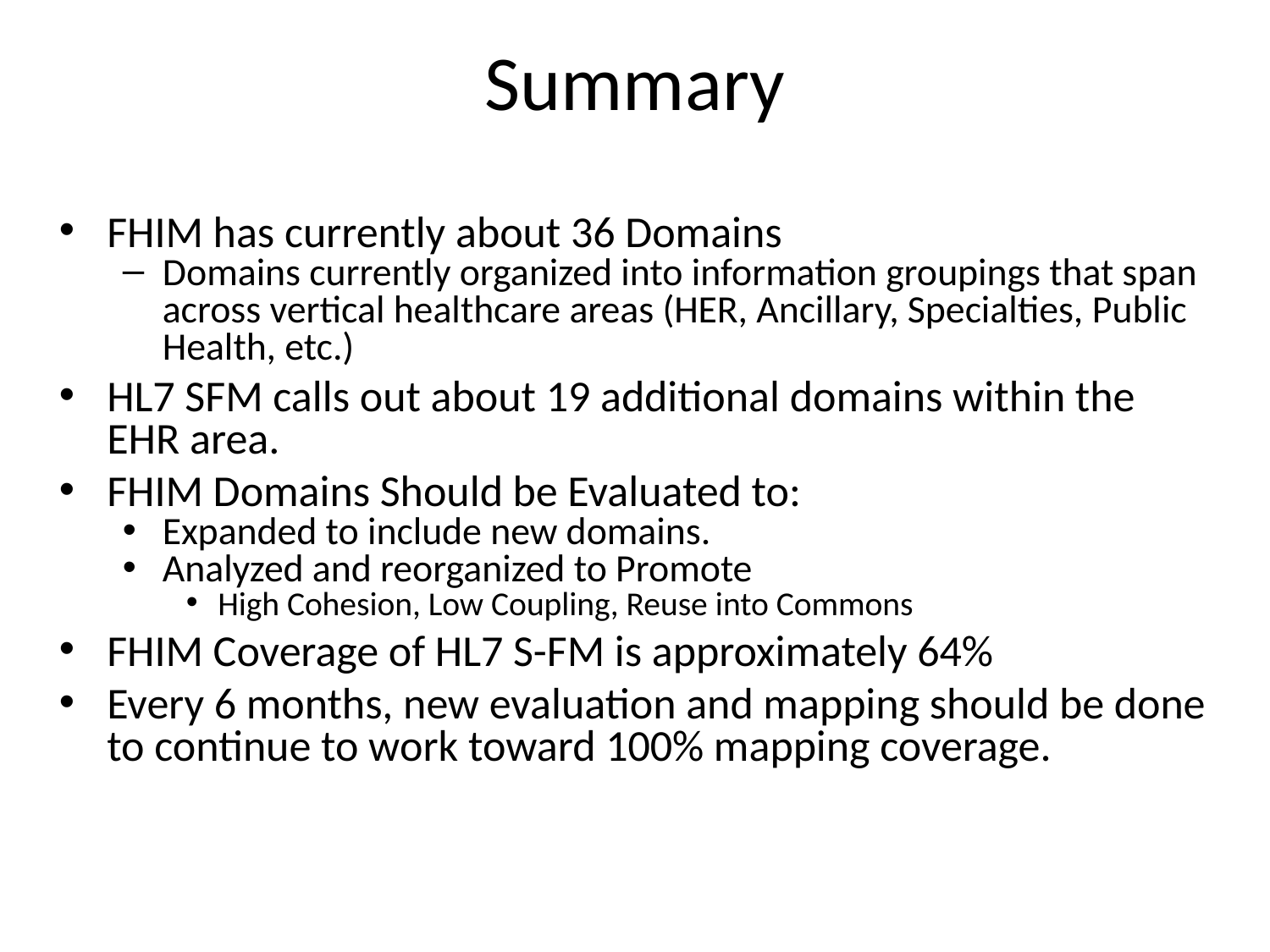

Summary
FHIM has currently about 36 Domains
Domains currently organized into information groupings that span across vertical healthcare areas (HER, Ancillary, Specialties, Public Health, etc.)
HL7 SFM calls out about 19 additional domains within the EHR area.
FHIM Domains Should be Evaluated to:
Expanded to include new domains.
Analyzed and reorganized to Promote
High Cohesion, Low Coupling, Reuse into Commons
FHIM Coverage of HL7 S-FM is approximately 64%
Every 6 months, new evaluation and mapping should be done to continue to work toward 100% mapping coverage.